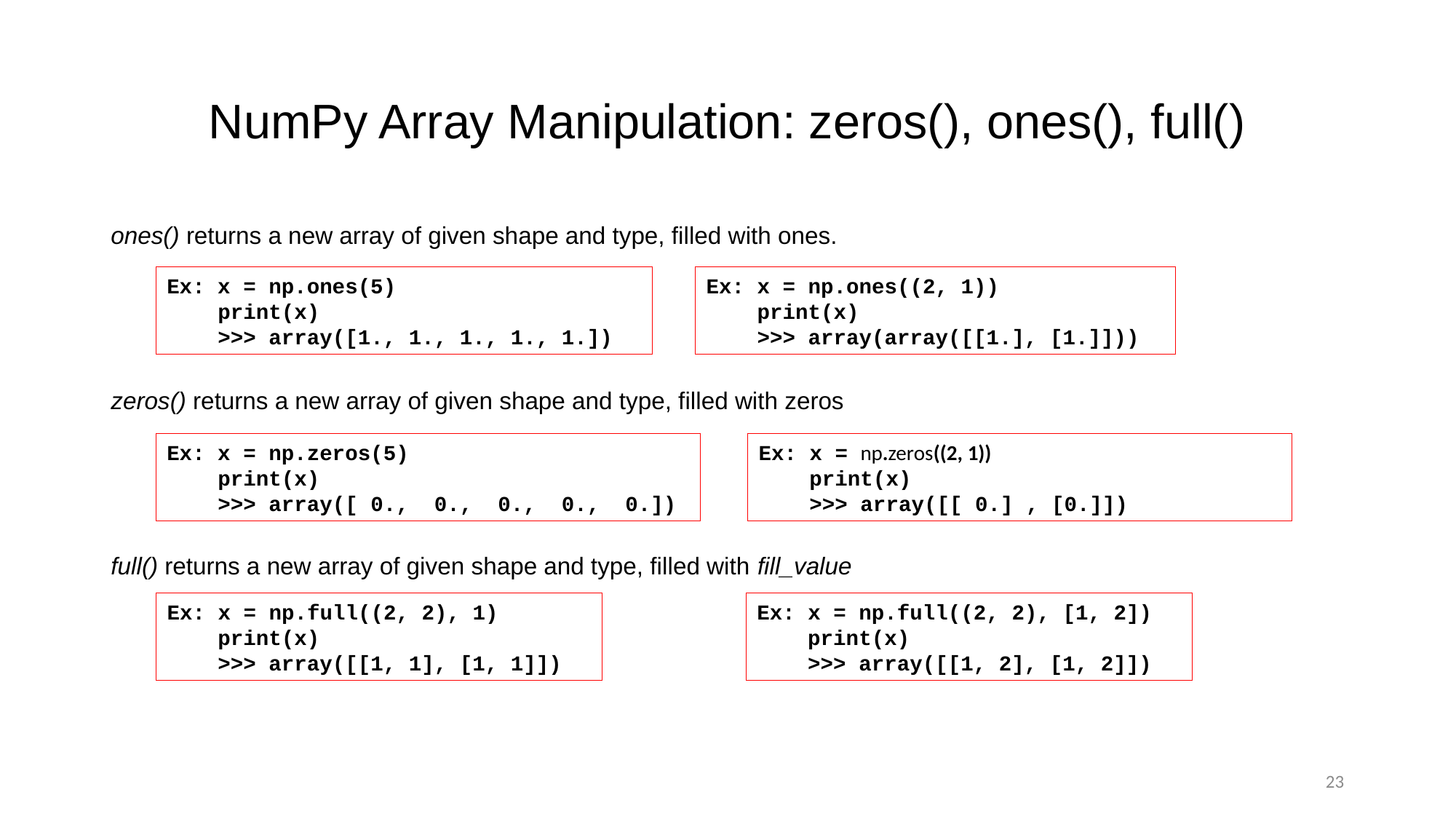

# NumPy Array Manipulation: zeros(), ones(), full()
ones() returns a new array of given shape and type, filled with ones.

zeros() returns a new array of given shape and type, filled with zeros

full() returns a new array of given shape and type, filled with fill_value

Ex: x = np.ones((2, 1))
    print(x)
    >>> array(array([[1.], [1.]]))
Ex: x = np.ones(5)
    print(x)
    >>> array([1., 1., 1., 1., 1.])
Ex: x = np.zeros((2, 1))
    print(x)
    >>> array([[ 0.] , [0.]])
Ex: x = np.zeros(5)
    print(x)
    >>> array([ 0.,  0.,  0.,  0.,  0.])
Ex: x = np.full((2, 2), 1)
    print(x)
    >>> array([[1, 1], [1, 1]])
Ex: x = np.full((2, 2), [1, 2])
    print(x)
    >>> array([[1, 2], [1, 2]])
23